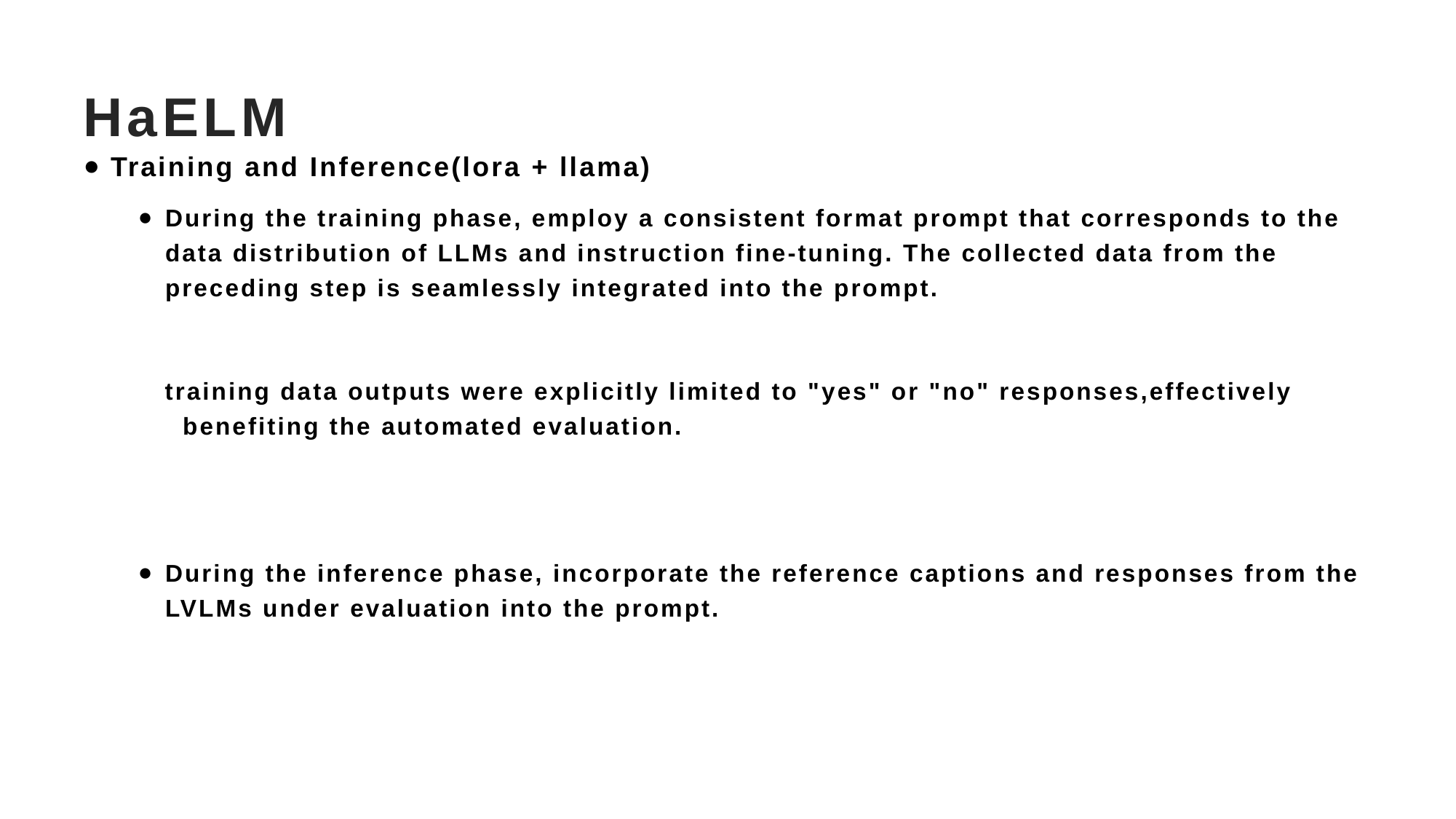

# HaELM
Training and Inference(lora + llama)
During the training phase, employ a consistent format prompt that corresponds to the data distribution of LLMs and instruction fine-tuning. The collected data from the preceding step is seamlessly integrated into the prompt.

   training data outputs were explicitly limited to "yes" or "no" responses,effectively              benefiting the automated evaluation.

During the inference phase, incorporate the reference captions and responses from the LVLMs under evaluation into the prompt.